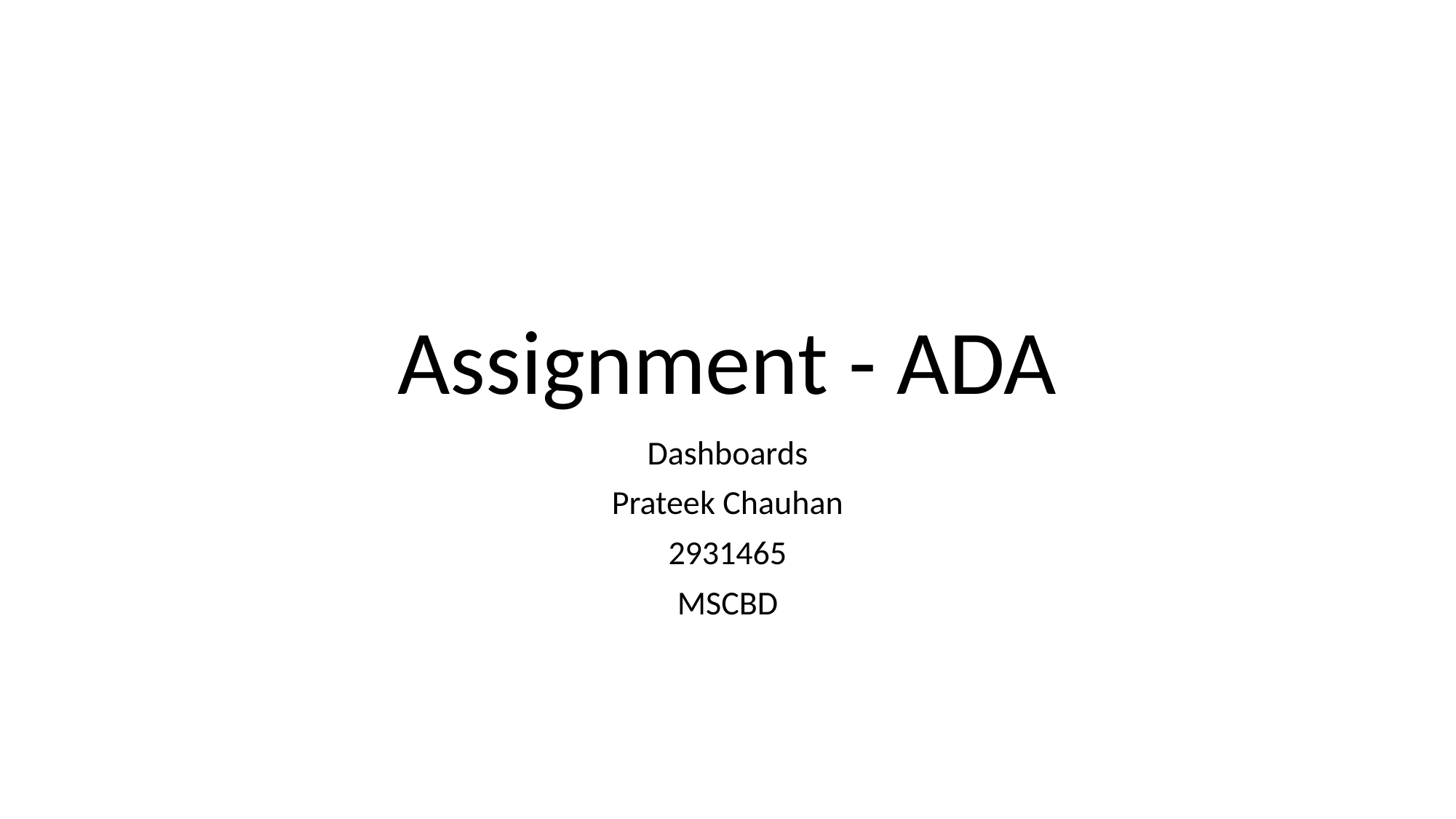

# Assignment - ADA
Dashboards
Prateek Chauhan
2931465
MSCBD